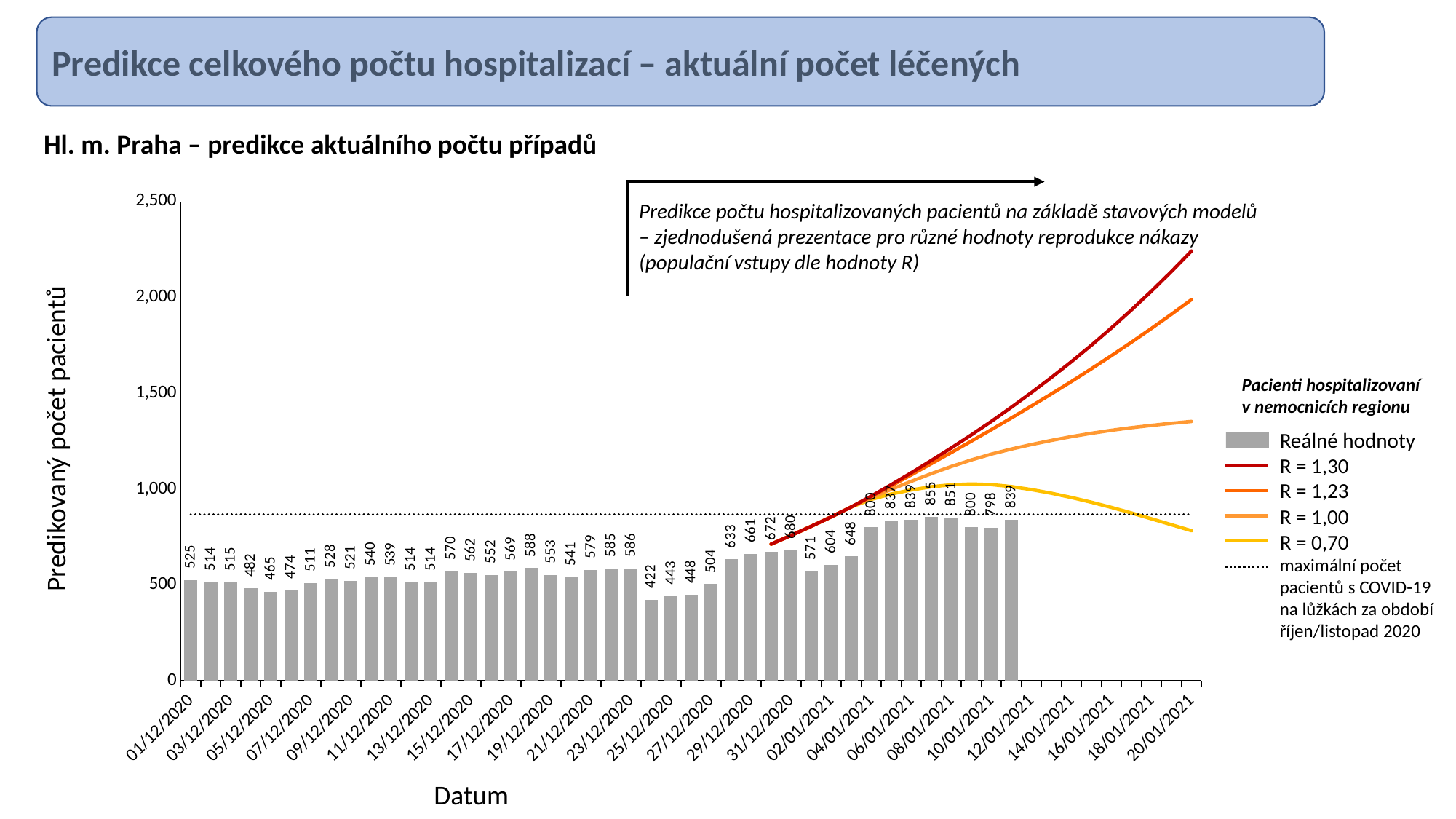

Predikce celkového počtu hospitalizací – aktuální počet léčených
Hl. m. Praha – predikce aktuálního počtu případů

### Chart

| Category | reálná hodnota | Predikce hospitalizace celkem aktuálně na lůžku | Predikce hospitalizace celkem aktuálně na lůžku | Predikce hospitalizace celkem aktuálně na lůžku | Predikce hospitalizace celkem aktuálně na lůžku | Predikce hospitalizace celkem aktuálně na lůžku |
|---|---|---|---|---|---|---|
| 44166 | 525.0 | None | None | None | None | 867.0 |
| 44167 | 514.0 | None | None | None | None | 867.0 |
| 44168 | 515.0 | None | None | None | None | 867.0 |
| 44169 | 482.0 | None | None | None | None | 867.0 |
| 44170 | 465.0 | None | None | None | None | 867.0 |
| 44171 | 474.0 | None | None | None | None | 867.0 |
| 44172 | 511.0 | None | None | None | None | 867.0 |
| 44173 | 528.0 | None | None | None | None | 867.0 |
| 44174 | 521.0 | None | None | None | None | 867.0 |
| 44175 | 540.0 | None | None | None | None | 867.0 |
| 44176 | 539.0 | None | None | None | None | 867.0 |
| 44177 | 514.0 | None | None | None | None | 867.0 |
| 44178 | 514.0 | None | None | None | None | 867.0 |
| 44179 | 570.0 | None | None | None | None | 867.0 |
| 44180 | 562.0 | None | None | None | None | 867.0 |
| 44181 | 552.0 | None | None | None | None | 867.0 |
| 44182 | 569.0 | None | None | None | None | 867.0 |
| 44183 | 588.0 | None | None | None | None | 867.0 |
| 44184 | 553.0 | None | None | None | None | 867.0 |
| 44185 | 541.0 | None | None | None | None | 867.0 |
| 44186 | 579.0 | None | None | None | None | 867.0 |
| 44187 | 585.0 | None | None | None | None | 867.0 |
| 44188 | 586.0 | None | None | None | None | 867.0 |
| 44189 | 422.0 | None | None | None | None | 867.0 |
| 44190 | 443.0 | None | None | None | None | 867.0 |
| 44191 | 448.0 | None | None | None | None | 867.0 |
| 44192 | 504.0 | None | None | None | None | 867.0 |
| 44193 | 633.0 | None | None | None | None | 867.0 |
| 44194 | 661.0 | None | None | None | None | 867.0 |
| 44195 | 672.0 | 712.8252058958913 | 712.8252058958913 | 712.8252058958913 | 712.8252058958913 | 867.0 |
| 44196 | 680.0 | 758.2740024790344 | 758.2740024790344 | 758.2740024790344 | 758.2740024790344 | 867.0 |
| 44197 | 571.0 | 805.5733245203991 | 805.5733245203991 | 805.5733245203991 | 805.5733245203991 | 867.0 |
| 44198 | 604.0 | 854.769773891039 | 854.769773891039 | 854.769773891039 | 854.769773891039 | 867.0 |
| 44199 | 648.0 | 906.5565382823694 | 906.5565382823694 | 906.5565382823694 | 906.5565382823694 | 867.0 |
| 44200 | 800.0 | 945.9055923353941 | 954.4254039407965 | 960.8421353364178 | 962.9405420346216 | 867.0 |
| 44201 | 837.0 | 974.2579693800253 | 998.5056026954508 | 1016.7828003025726 | 1022.7521610483948 | 867.0 |
| 44202 | 839.0 | 995.2620355648004 | 1040.1058536245732 | 1073.9111145584027 | 1084.9541903789745 | 867.0 |
| 44203 | 855.0 | 1011.6102357713673 | 1080.267865030009 | 1132.019539152873 | 1148.9265923699315 | 867.0 |
| 44204 | 851.0 | 1022.2623655978283 | 1117.8101342854952 | 1190.6764661919676 | 1214.643403638242 | 867.0 |
| 44205 | 800.0 | 1026.2303474530524 | 1151.8949881539945 | 1249.8674730678126 | 1282.4868365088423 | 867.0 |
| 44206 | 798.0 | 1023.0638835814743 | 1182.214947672886 | 1309.8690053755104 | 1353.0126948728694 | 867.0 |
| 44207 | 839.0 | 1012.6978849461354 | 1208.689259731139 | 1370.920914186928 | 1426.6282120201915 | 867.0 |
| 44208 | 0.0 | 997.1451370354458 | 1232.3355760163236 | 1432.9919493656307 | 1502.9315714635468 | 867.0 |
| 44209 | 0.0 | 977.9405401506789 | 1253.8392853230805 | 1496.2228108813272 | 1581.9491282274266 | 867.0 |
| 44210 | 0.0 | 955.9614985149246 | 1273.535374207338 | 1561.025298331359 | 1664.2553046720056 | 867.0 |
| 44211 | 0.0 | 931.2907781496585 | 1291.1050420006018 | 1627.5007157071263 | 1750.2896319808756 | 867.0 |
| 44212 | 0.0 | 904.2333298579281 | 1306.5330900974604 | 1695.714207559232 | 1840.244360829952 | 867.0 |
| 44213 | 0.0 | 875.2708837295368 | 1320.0951061632509 | 1765.78469476567 | 1934.2323180071567 | 867.0 |
| 44214 | 0.0 | 844.9884822587192 | 1332.1286752203587 | 1837.8109229592221 | 2032.3283879079968 | 867.0 |
| 44215 | 0.0 | 814.0506651599329 | 1342.969864410534 | 1911.9217663605245 | 2134.6866652149233 | 867.0 |
| 44216 | 0.0 | 782.7583967847019 | 1352.651830741484 | 1988.2288304979206 | 2241.608996674691 | 867.0 |
|  | None | None | None | None | None | None |
|  | None | None | None | None | None | None |
|  | None | None | None | None | None | None |
|  | None | None | None | None | None | None |
|  | None | None | None | None | None | None |
|  | None | None | None | None | None | None |
|  | None | None | None | None | None | None |
|  | None | None | None | None | None | None |
|  | None | None | None | None | None | None |
|  | None | None | None | None | None | None |
Predikce počtu hospitalizovaných pacientů na základě stavových modelů
– zjednodušená prezentace pro různé hodnoty reprodukce nákazy
(populační vstupy dle hodnoty R)
Pacienti hospitalizovaní v nemocnicích regionu
Predikovaný počet pacientů
Reálné hodnoty
R = 1,30
R = 1,23
R = 1,00
R = 0,70
maximální počet pacientů s COVID-19 na lůžkách za období říjen/listopad 2020

Datum